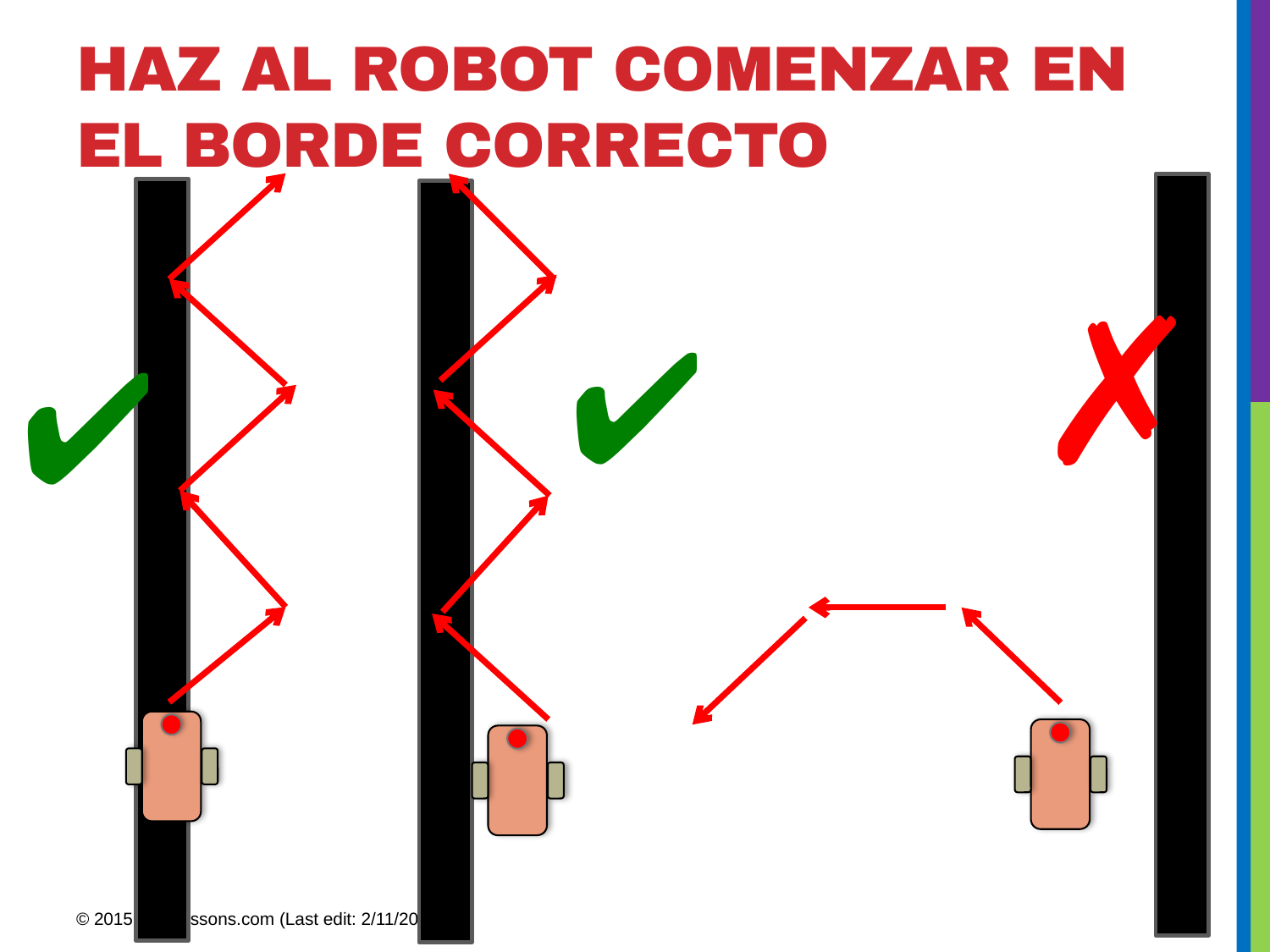

# HAZ al robot Comenzar en EL BORDE correcto

✗
✔
✔

9
© 2015 EV3Lessons.com (Last edit: 2/11/2017)